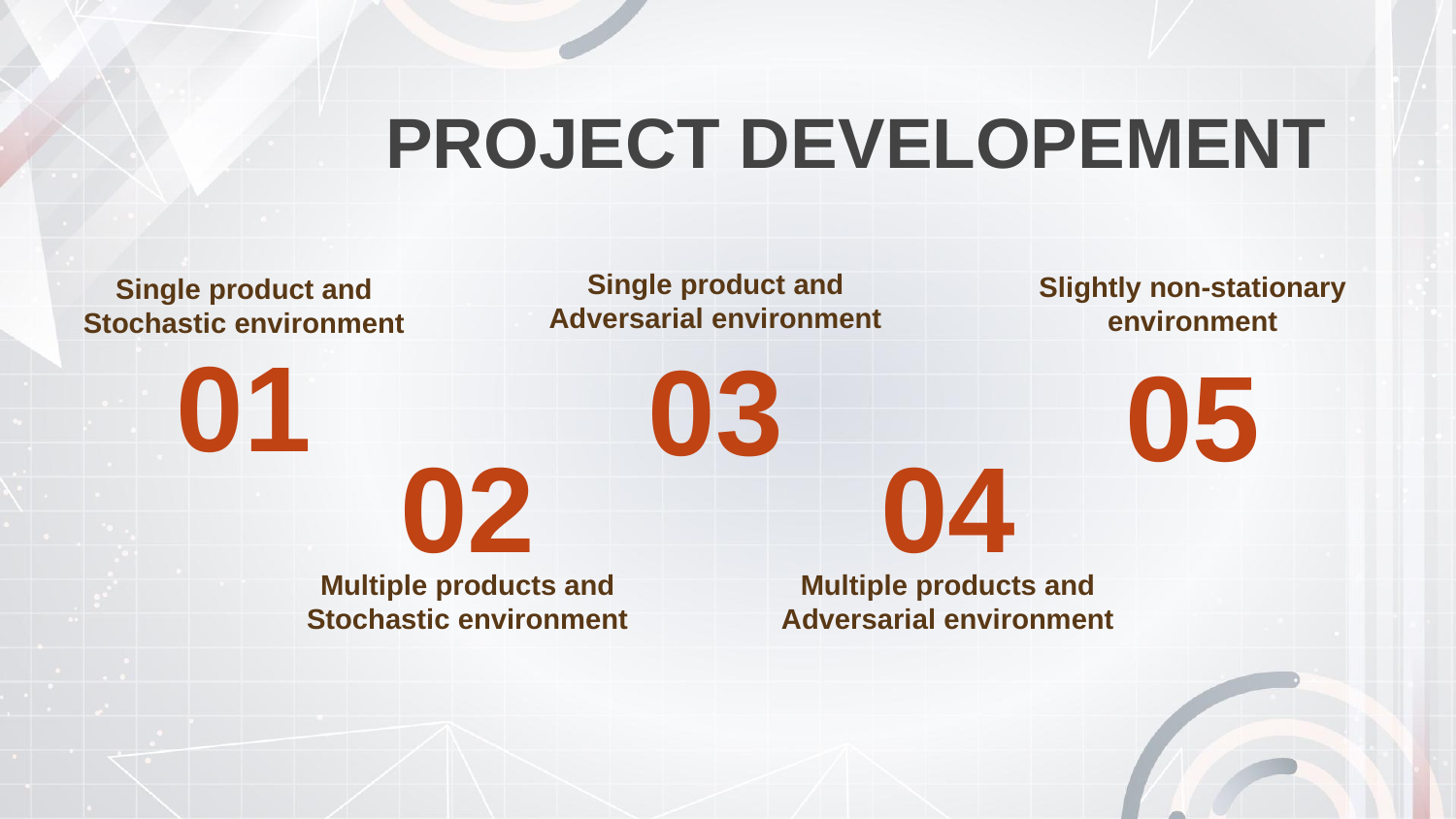

PROJECT DEVELOPEMENT
Single product and
Adversarial environment
Slightly non-stationary environment
Single product and
Stochastic environment
# 01
03
05
02
04
Multiple products and
Stochastic environment
Multiple products and
Adversarial environment